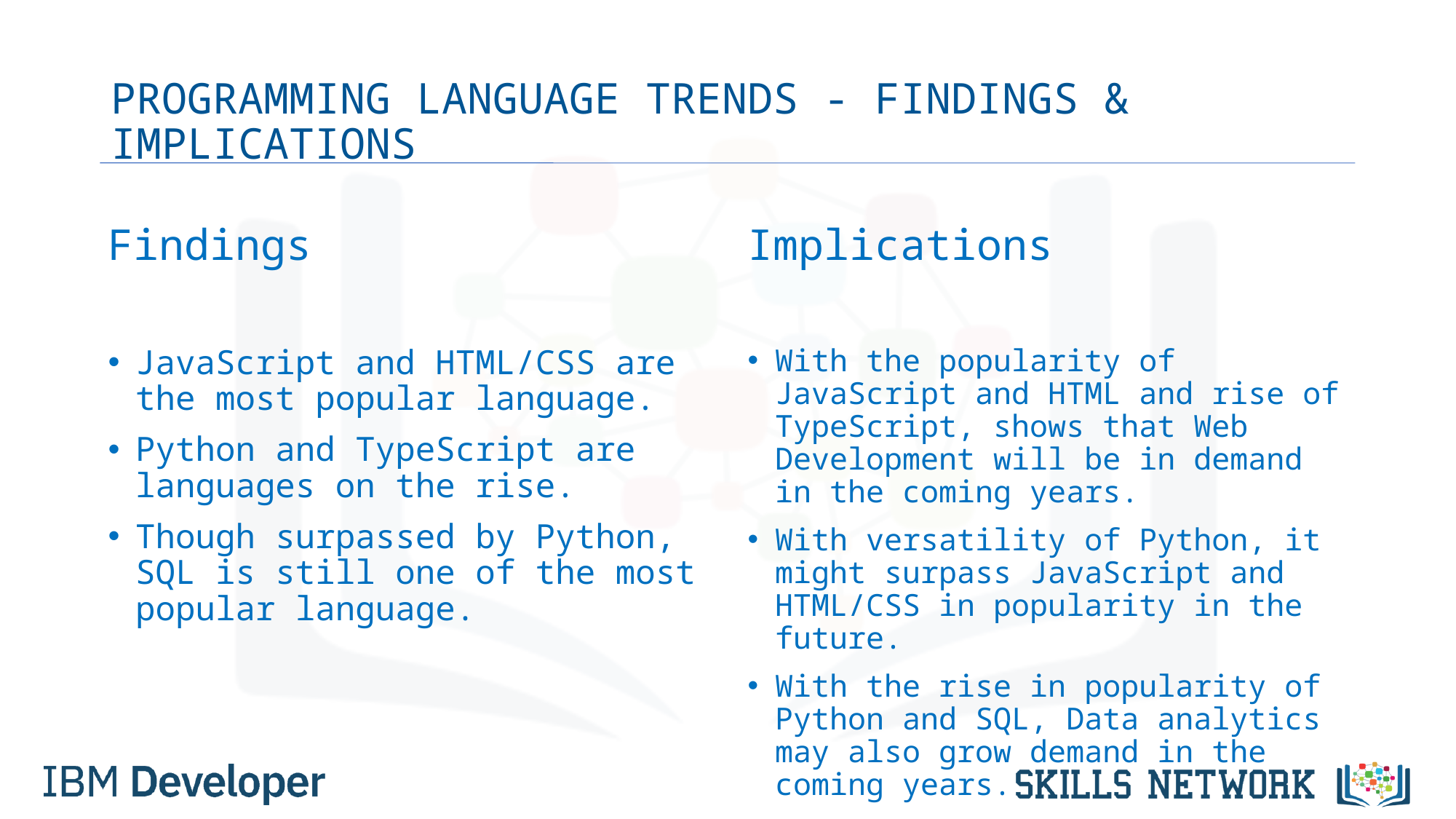

# PROGRAMMING LANGUAGE TRENDS - FINDINGS & IMPLICATIONS
Findings

JavaScript and HTML/CSS are the most popular language.
Python and TypeScript are languages on the rise.
Though surpassed by Python, SQL is still one of the most popular language.
Implications

With the popularity of JavaScript and HTML and rise of TypeScript, shows that Web Development will be in demand in the coming years.
With versatility of Python, it might surpass JavaScript and HTML/CSS in popularity in the future.
With the rise in popularity of Python and SQL, Data analytics may also grow demand in the coming years.